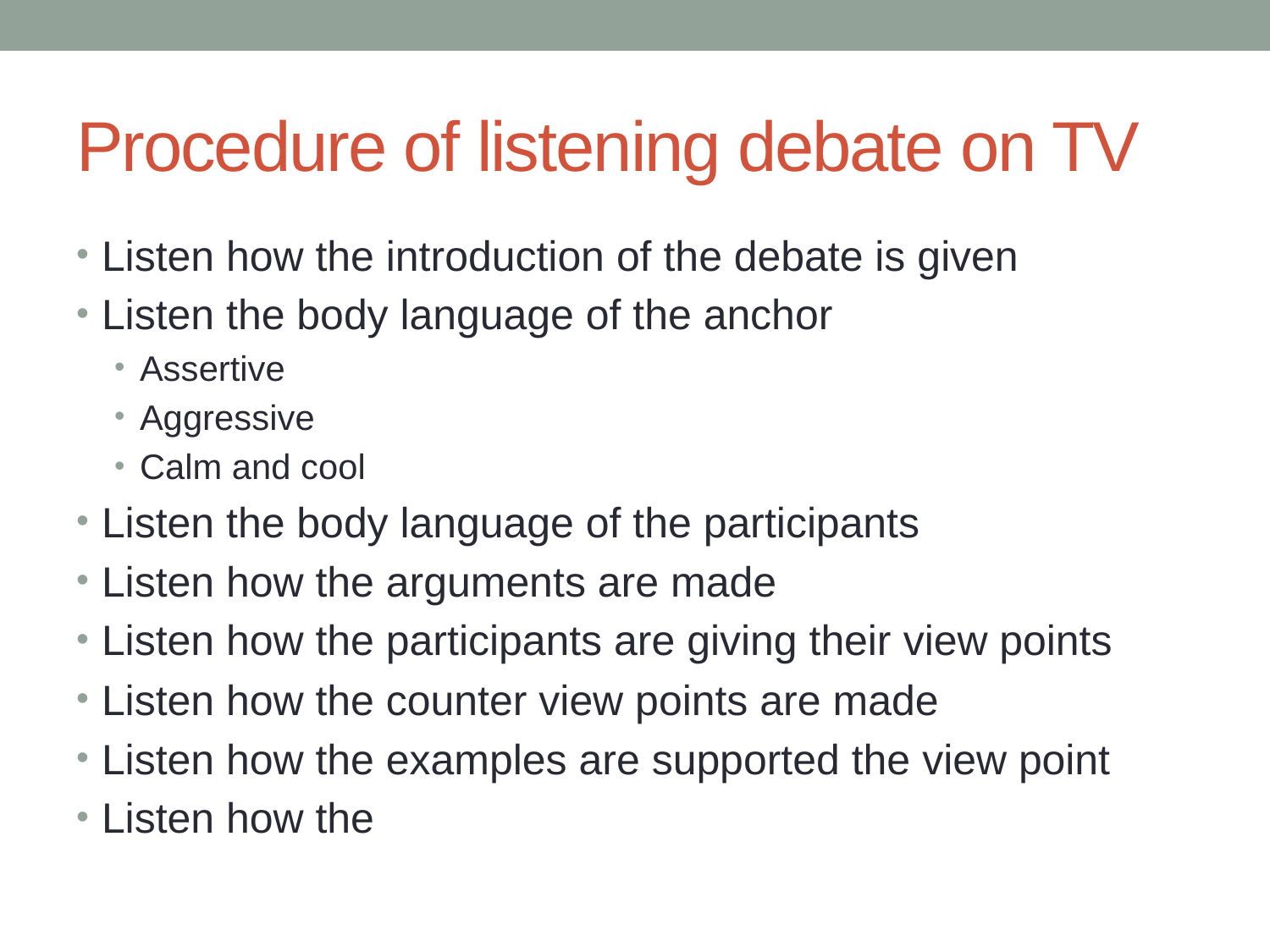

# Procedure of listening debate on TV
Listen how the introduction of the debate is given
Listen the body language of the anchor
Assertive
Aggressive
Calm and cool
Listen the body language of the participants
Listen how the arguments are made
Listen how the participants are giving their view points
Listen how the counter view points are made
Listen how the examples are supported the view point
Listen how the